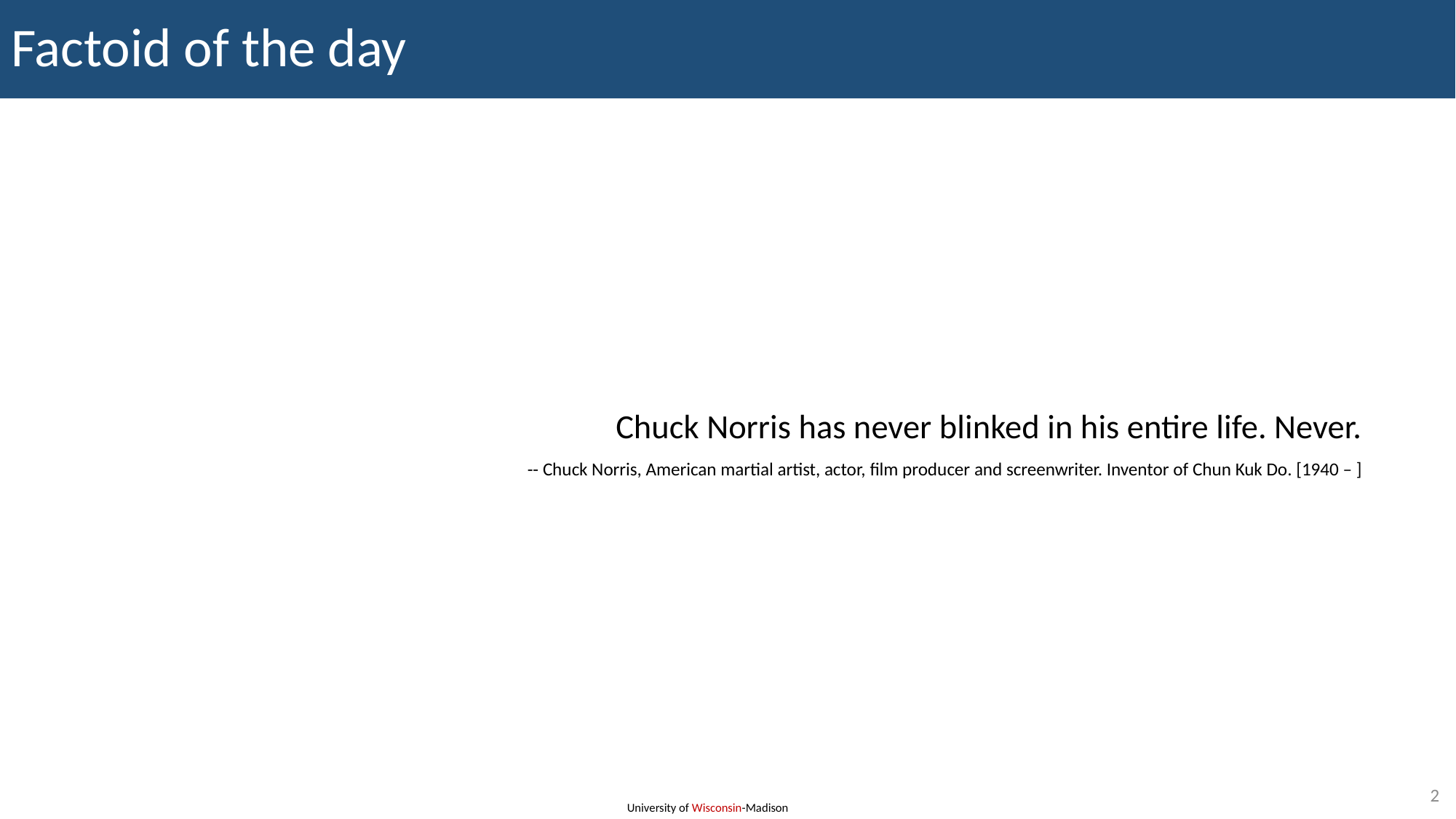

# Factoid of the day
Chuck Norris has never blinked in his entire life. Never.
-- Chuck Norris, American martial artist, actor, film producer and screenwriter. Inventor of Chun Kuk Do. [1940 – ]

2